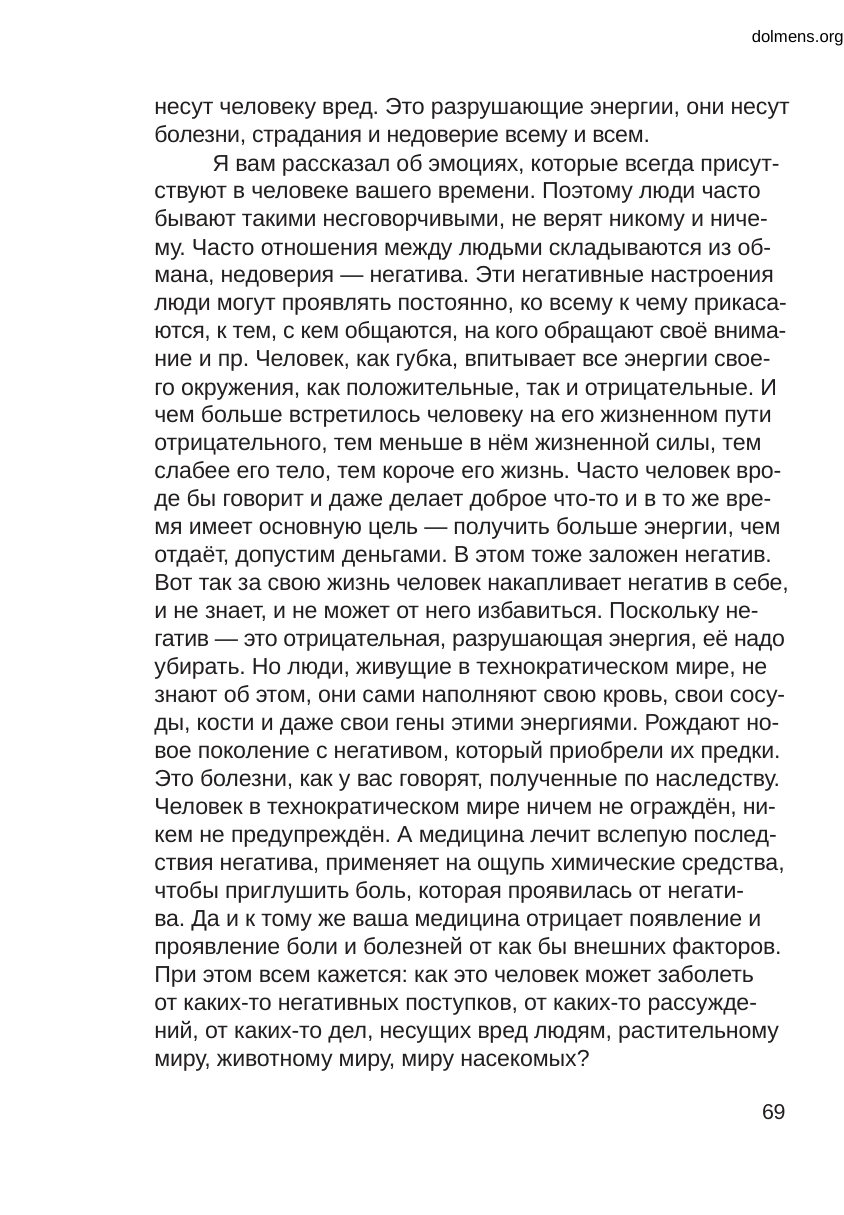

dolmens.org

несут человеку вред. Это разрушающие энергии, они несут
болезни, страдания и недоверие всему и всем.
	Я вам рассказал об эмоциях, которые всегда присут-
ствуют в человеке вашего времени. Поэтому люди часто
бывают такими несговорчивыми, не верят никому и ниче-
му. Часто отношения между людьми складываются из об-
мана, недоверия — негатива. Эти негативные настроения
люди могут проявлять постоянно, ко всему к чему прикаса-
ются, к тем, с кем общаются, на кого обращают своё внима-
ние и пр. Человек, как губка, впитывает все энергии свое-
го окружения, как положительные, так и отрицательные. И
чем больше встретилось человеку на его жизненном пути
отрицательного, тем меньше в нём жизненной силы, тем
слабее его тело, тем короче его жизнь. Часто человек вро-
де бы говорит и даже делает доброе что-то и в то же вре-
мя имеет основную цель — получить больше энергии, чем
отдаёт, допустим деньгами. В этом тоже заложен негатив.
Вот так за свою жизнь человек накапливает негатив в себе,
и не знает, и не может от него избавиться. Поскольку не-
гатив — это отрицательная, разрушающая энергия, её надо
убирать. Но люди, живущие в технократическом мире, не
знают об этом, они сами наполняют свою кровь, свои сосу-
ды, кости и даже свои гены этими энергиями. Рождают но-
вое поколение с негативом, который приобрели их предки.
Это болезни, как у вас говорят, полученные по наследству.
Человек в технократическом мире ничем не ограждён, ни-
кем не предупреждён. А медицина лечит вслепую послед-
ствия негатива, применяет на ощупь химические средства,
чтобы приглушить боль, которая проявилась от негати-
ва. Да и к тому же ваша медицина отрицает появление и
проявление боли и болезней от как бы внешних факторов.
При этом всем кажется: как это человек может заболеть
от каких-то негативных поступков, от каких-то рассужде-
ний, от каких-то дел, несущих вред людям, растительному
миру, животному миру, миру насекомых?

69